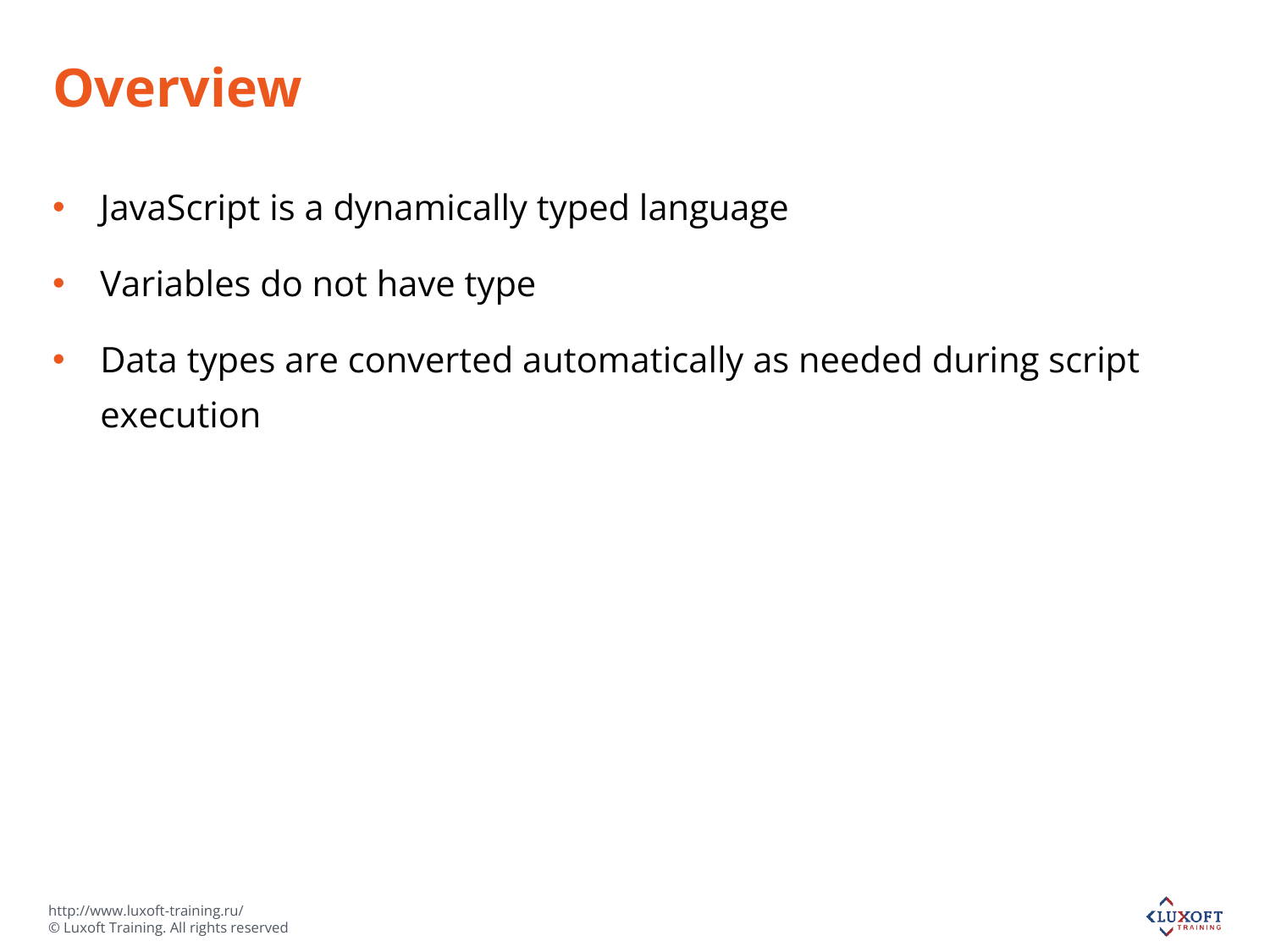

# Overview
JavaScript is a dynamically typed language
Variables do not have type
Data types are converted automatically as needed during script execution